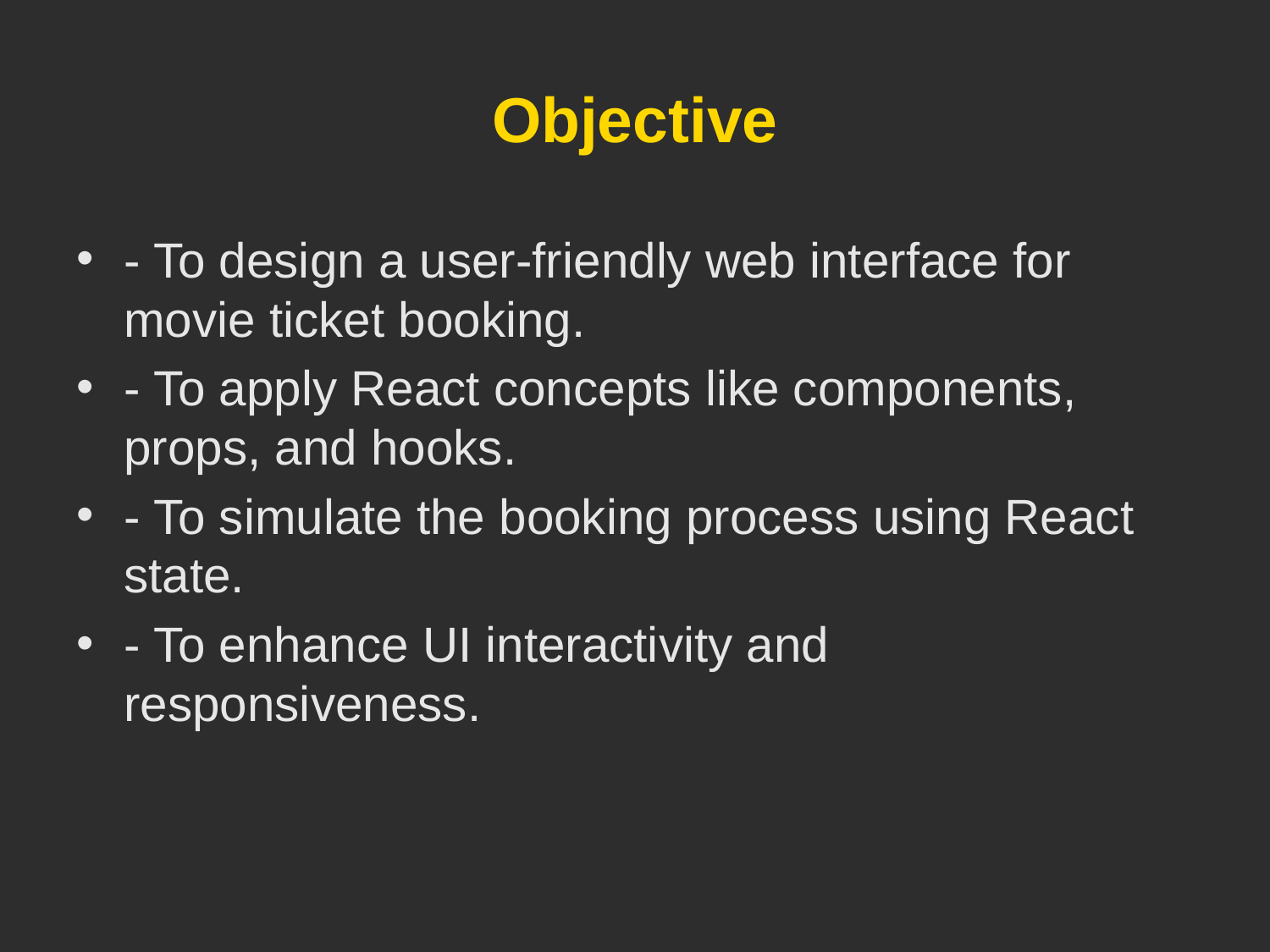

# Objective
- To design a user-friendly web interface for movie ticket booking.
- To apply React concepts like components, props, and hooks.
- To simulate the booking process using React state.
- To enhance UI interactivity and responsiveness.